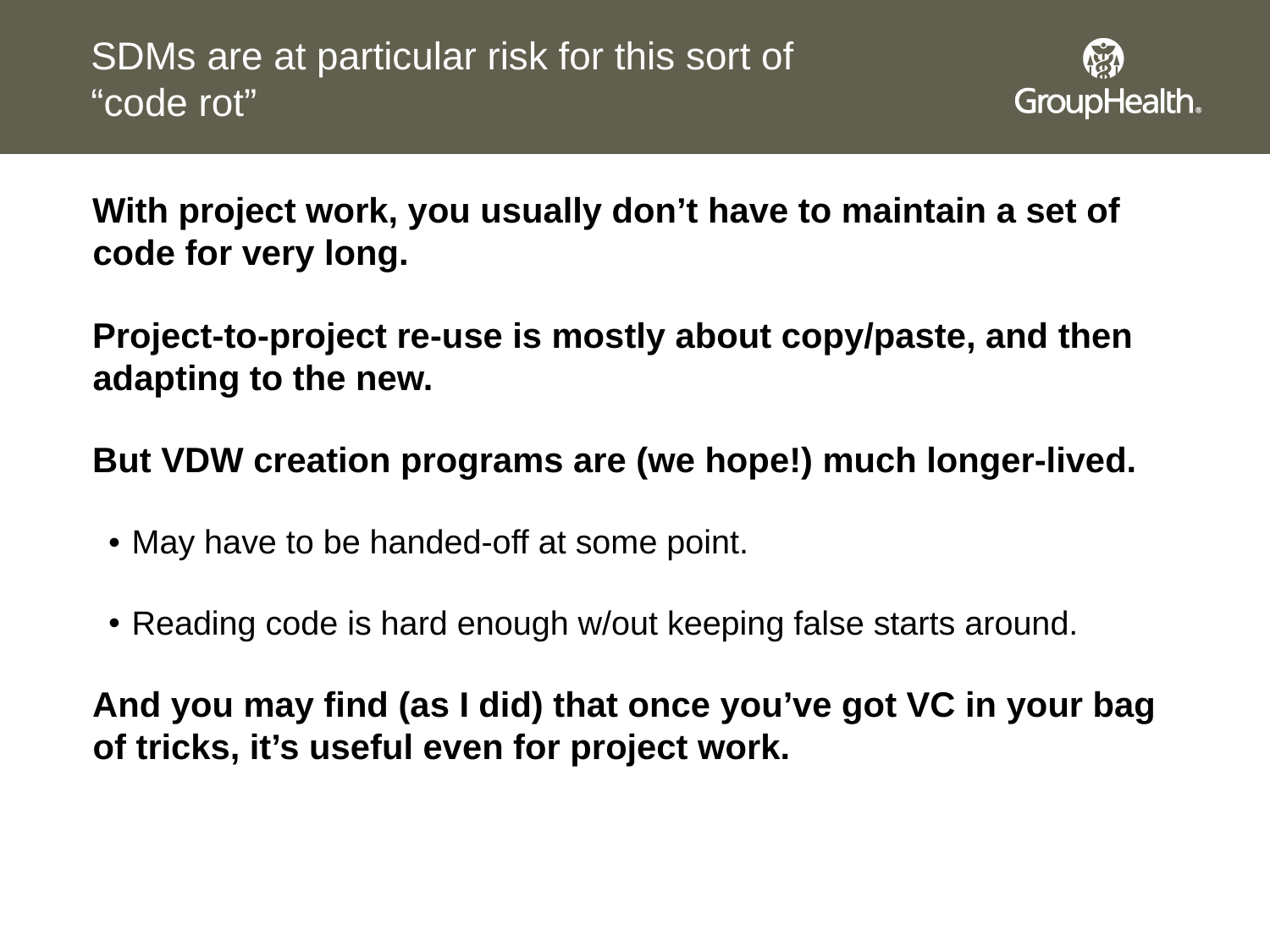

# SDMs are at particular risk for this sort of “code rot”
With project work, you usually don’t have to maintain a set of code for very long.
Project-to-project re-use is mostly about copy/paste, and then adapting to the new.
But VDW creation programs are (we hope!) much longer-lived.
May have to be handed-off at some point.
Reading code is hard enough w/out keeping false starts around.
And you may find (as I did) that once you’ve got VC in your bag of tricks, it’s useful even for project work.